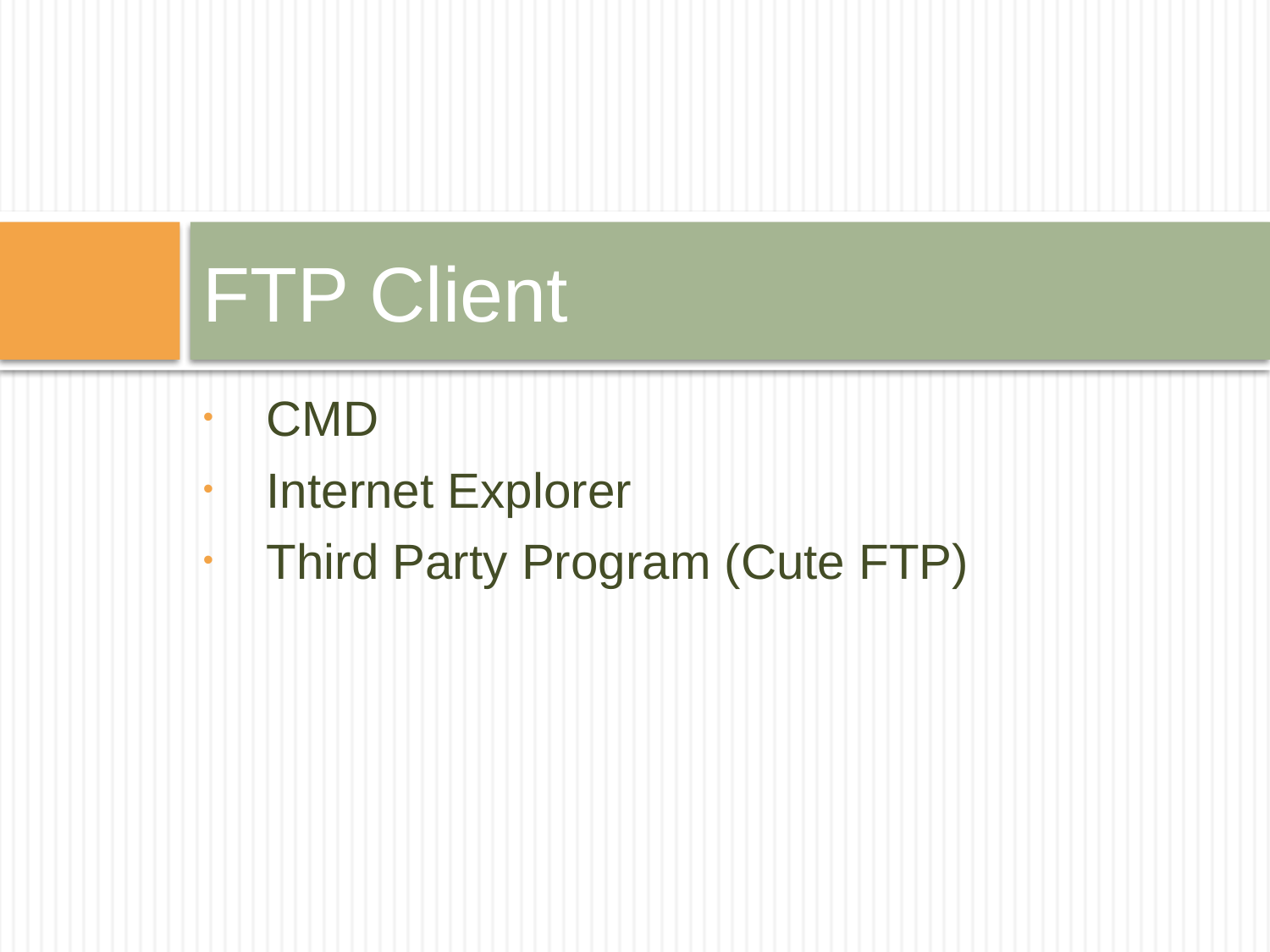

# FTP Client
CMD
Internet Explorer
Third Party Program (Cute FTP)